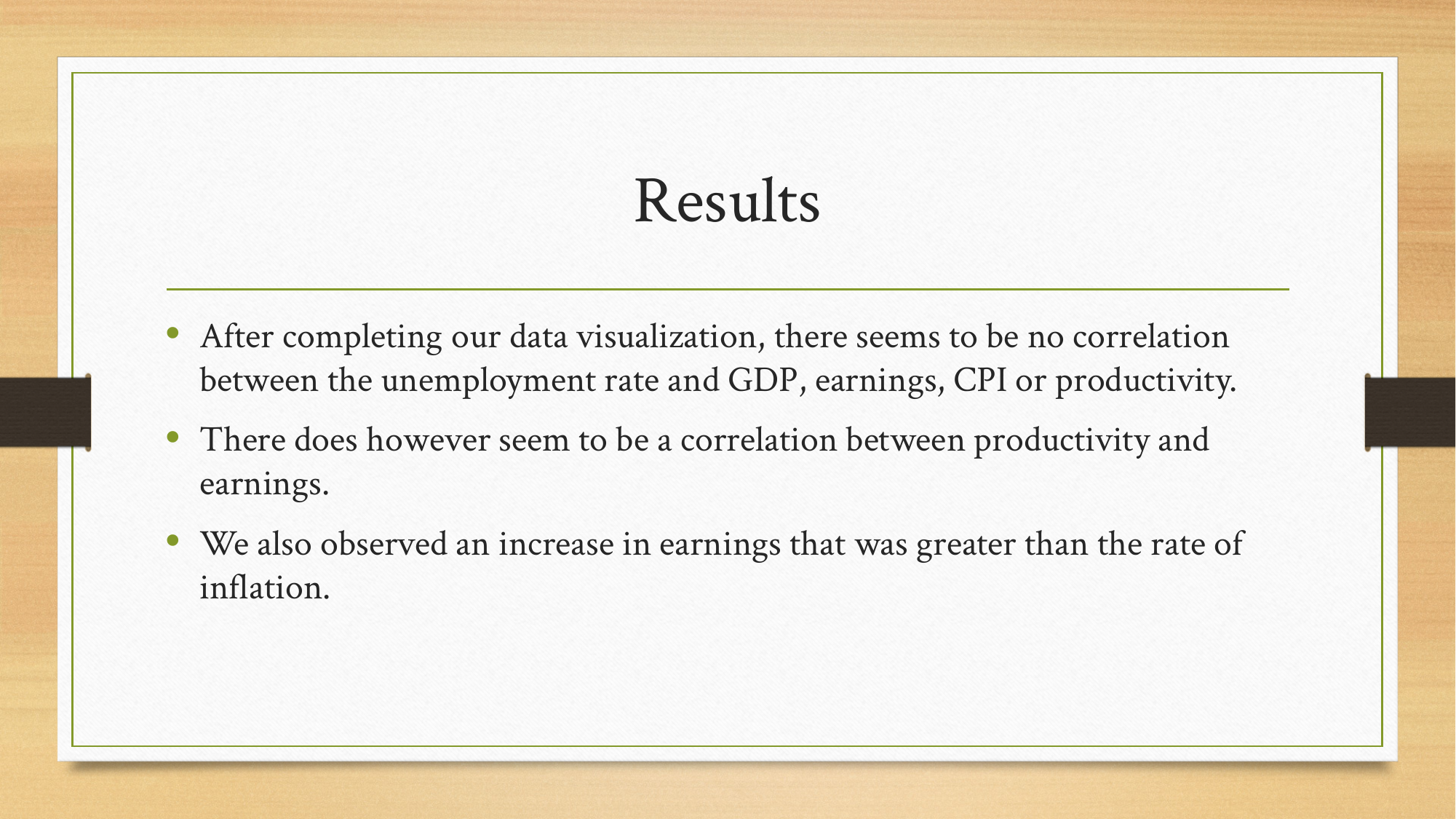

# Results
After completing our data visualization, there seems to be no correlation between the unemployment rate and GDP, earnings, CPI or productivity.
There does however seem to be a correlation between productivity and earnings.
We also observed an increase in earnings that was greater than the rate of inflation.